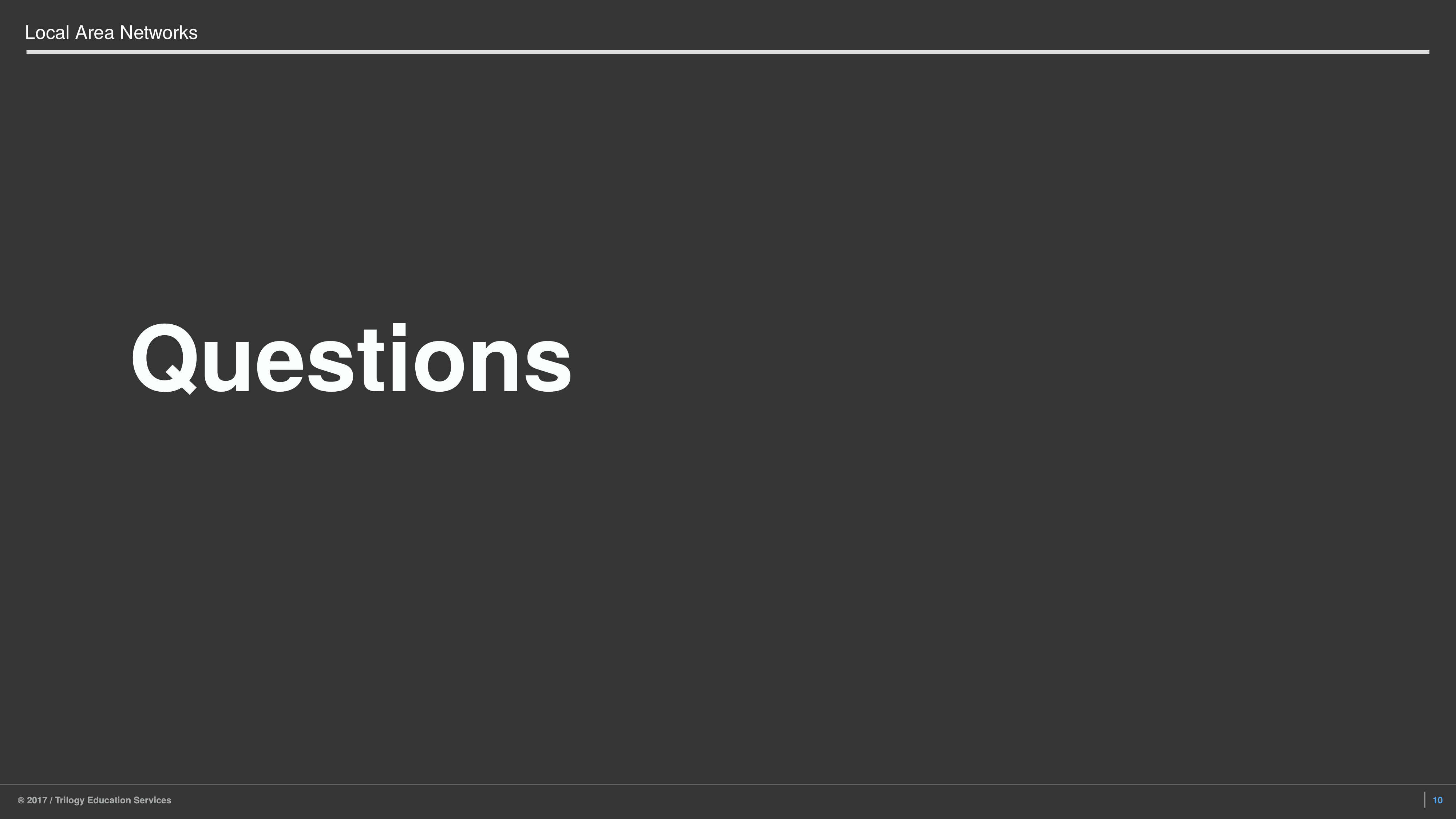

Local Area Networks

Questions

® 2017 / Trilogy Education Services
10